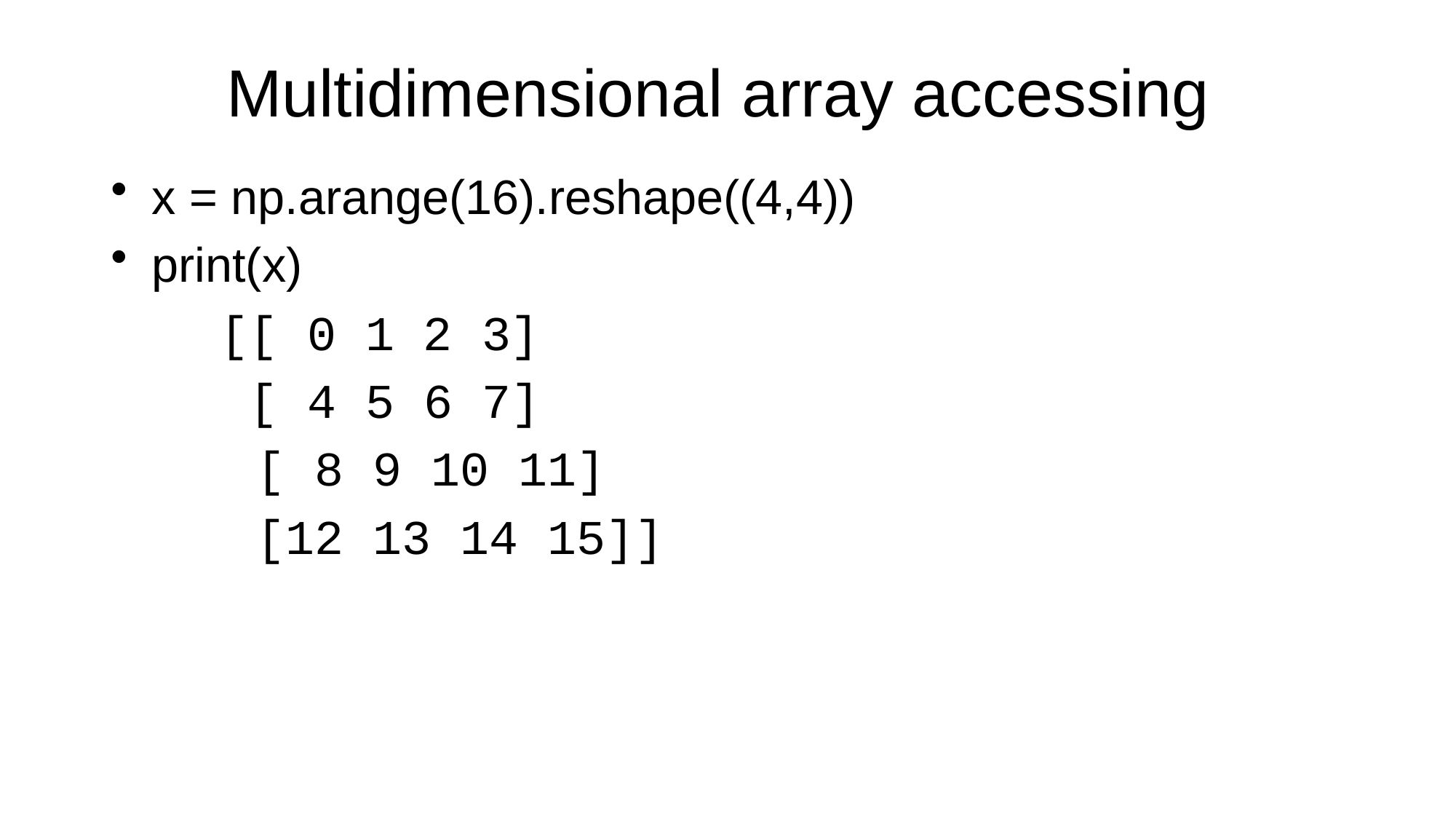

# Multidimensional array accessing
x = np.arange(16).reshape((4,4))
print(x)
	[[ 0 1 2 3]
	 [ 4 5 6 7]
     [ 8 9 10 11]
     [12 13 14 15]]